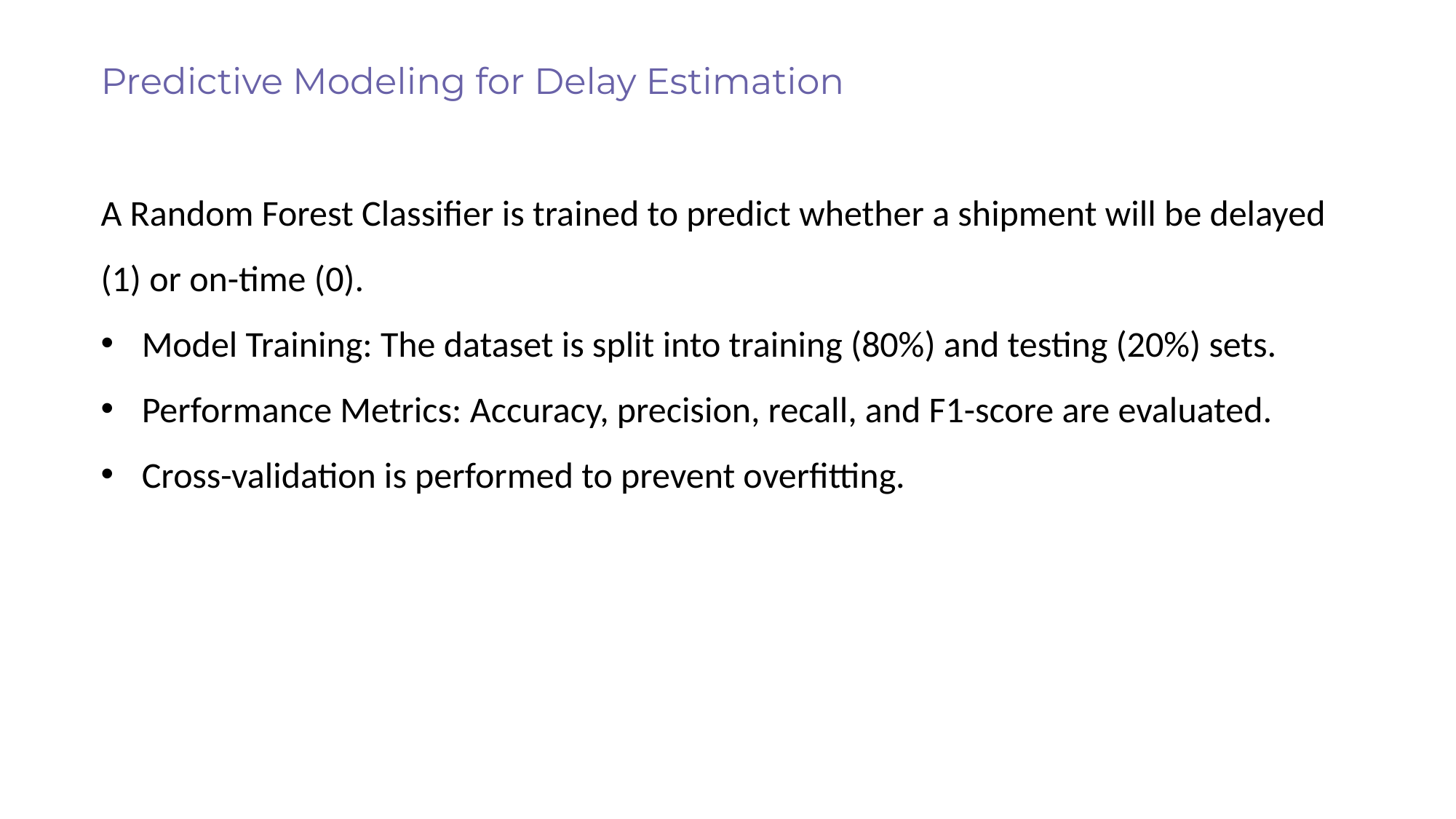

Predictive Modeling for Delay Estimation
A Random Forest Classifier is trained to predict whether a shipment will be delayed (1) or on-time (0).
Model Training: The dataset is split into training (80%) and testing (20%) sets.
Performance Metrics: Accuracy, precision, recall, and F1-score are evaluated.
Cross-validation is performed to prevent overfitting.